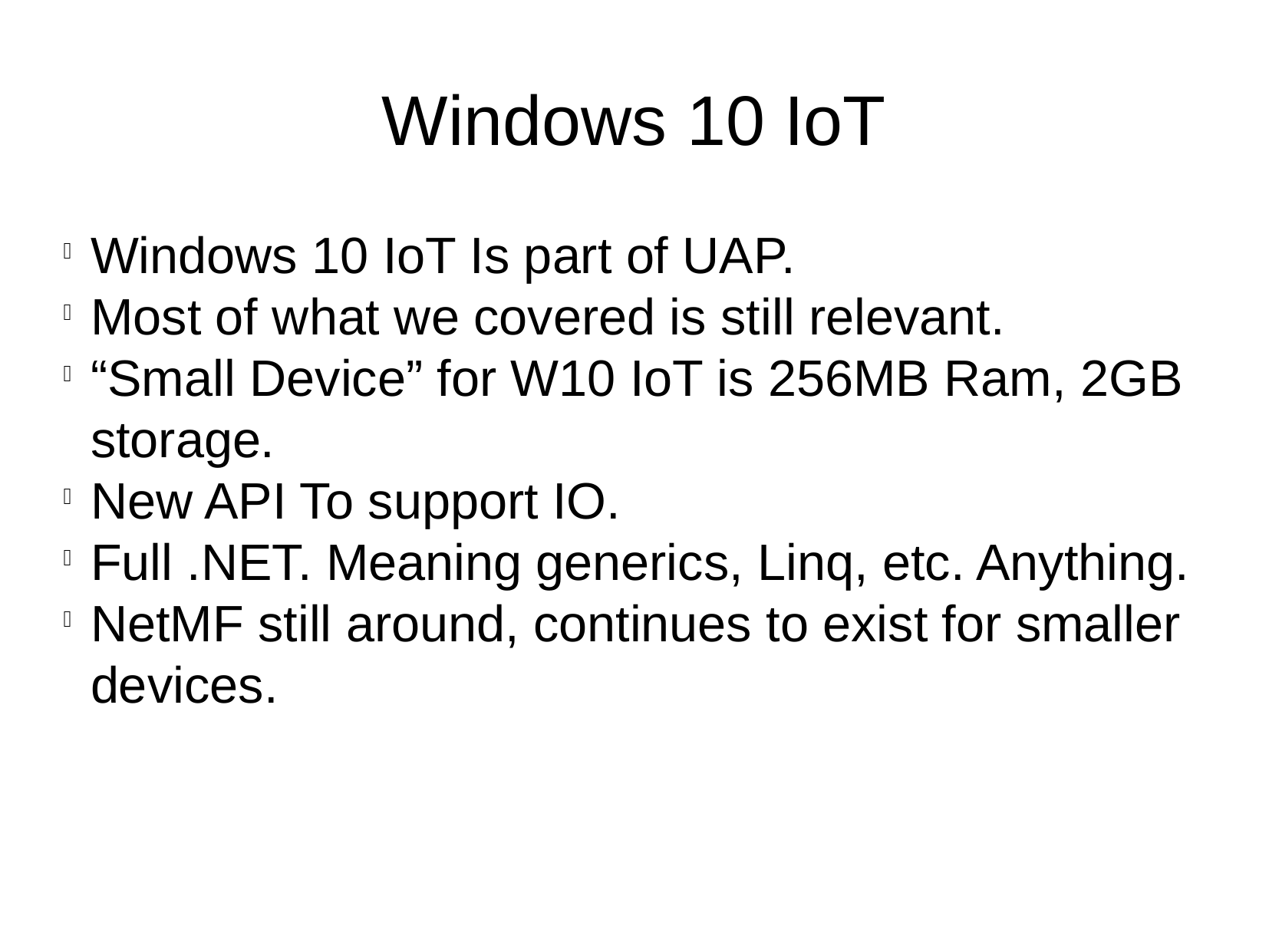

Windows 10 IoT
Windows 10 IoT Is part of UAP.
Most of what we covered is still relevant.
“Small Device” for W10 IoT is 256MB Ram, 2GB storage.
New API To support IO.
Full .NET. Meaning generics, Linq, etc. Anything.
NetMF still around, continues to exist for smaller devices.